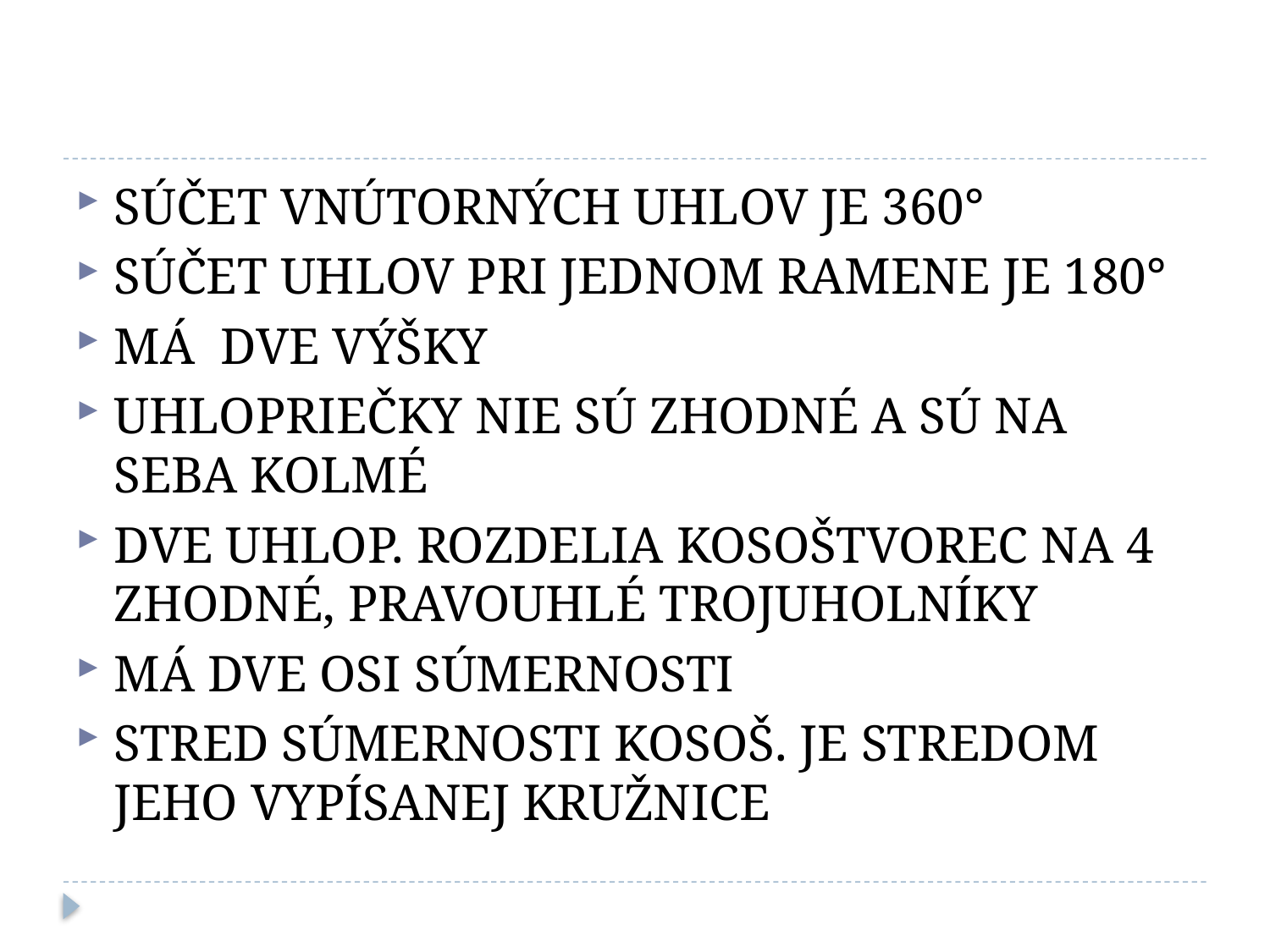

#
SÚČET VNÚTORNÝCH UHLOV JE 360°
SÚČET UHLOV PRI JEDNOM RAMENE JE 180°
MÁ  DVE VÝŠKY
UHLOPRIEČKY NIE SÚ ZHODNÉ A SÚ NA SEBA KOLMÉ
DVE UHLOP. ROZDELIA KOSOŠTVOREC NA 4 ZHODNÉ, PRAVOUHLÉ TROJUHOLNÍKY
MÁ DVE OSI SÚMERNOSTI
STRED SÚMERNOSTI KOSOŠ. JE STREDOM JEHO VYPÍSANEJ KRUŽNICE